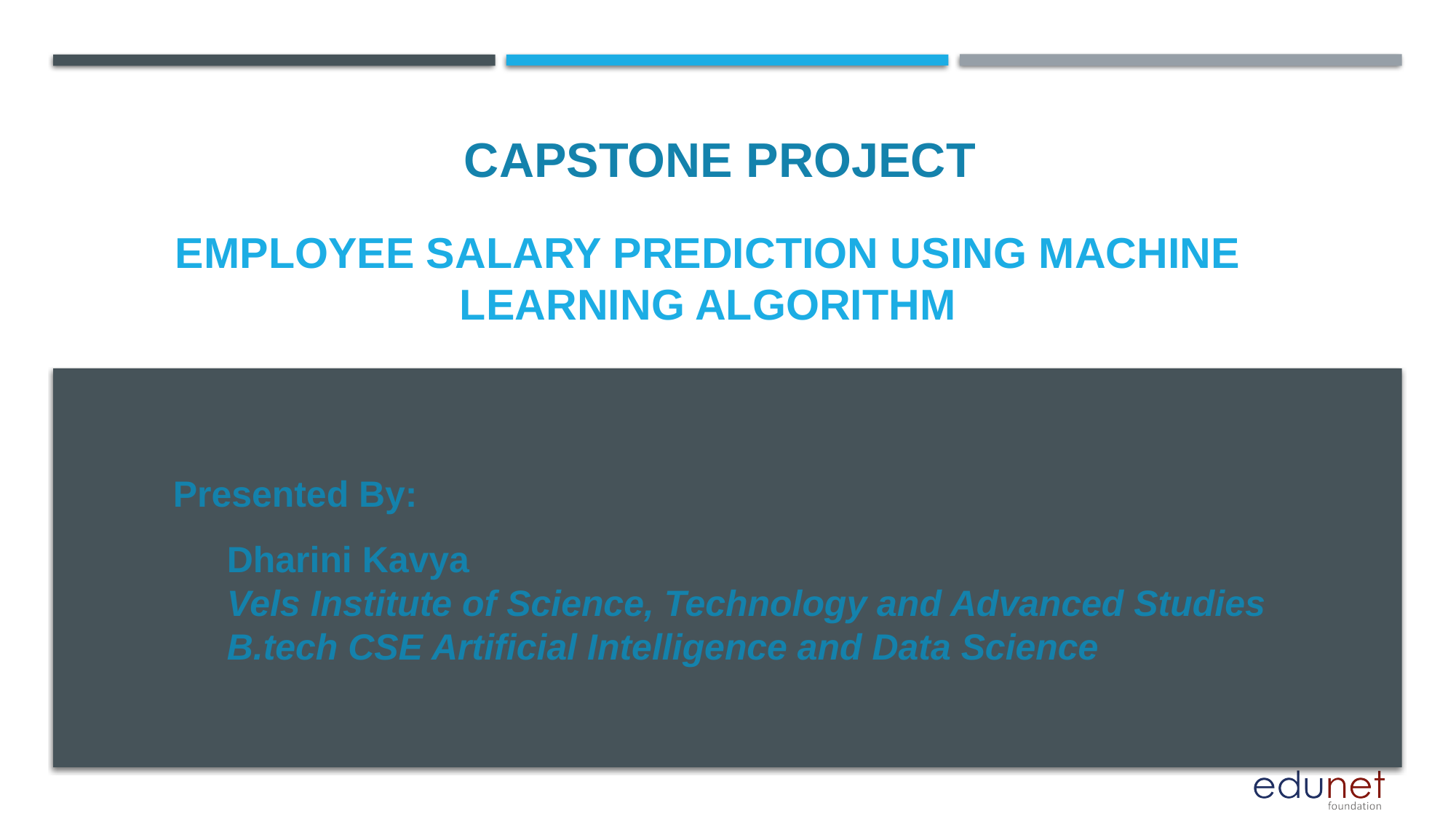

CAPSTONE PROJECT
# Employee Salary Prediction using Machine learning algorithm
Presented By:
Dharini Kavya
Vels Institute of Science, Technology and Advanced Studies
B.tech CSE Artificial Intelligence and Data Science